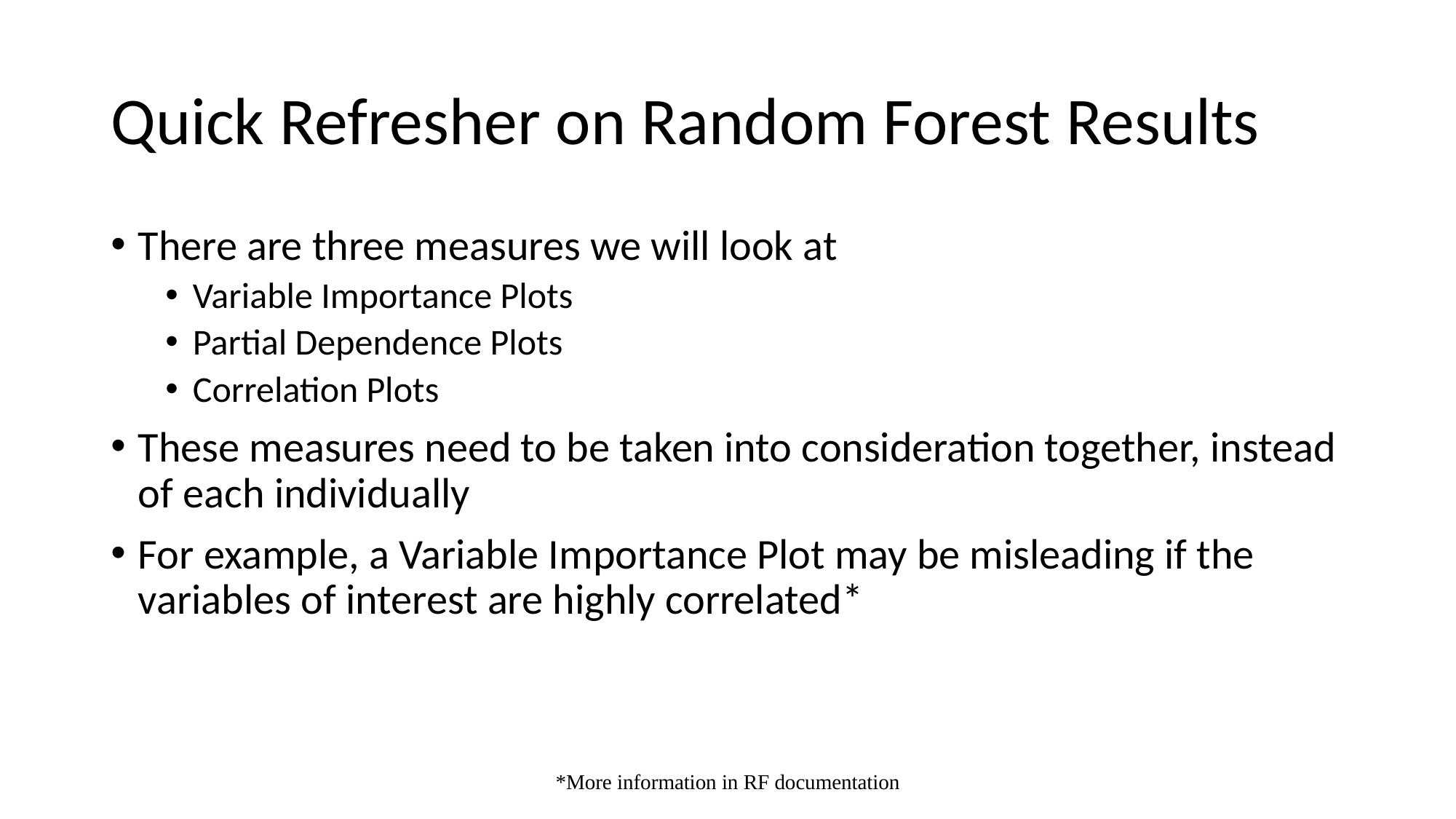

# Quick Refresher on Random Forest Results
There are three measures we will look at
Variable Importance Plots
Partial Dependence Plots
Correlation Plots
These measures need to be taken into consideration together, instead of each individually
For example, a Variable Importance Plot may be misleading if the variables of interest are highly correlated*
*More information in RF documentation